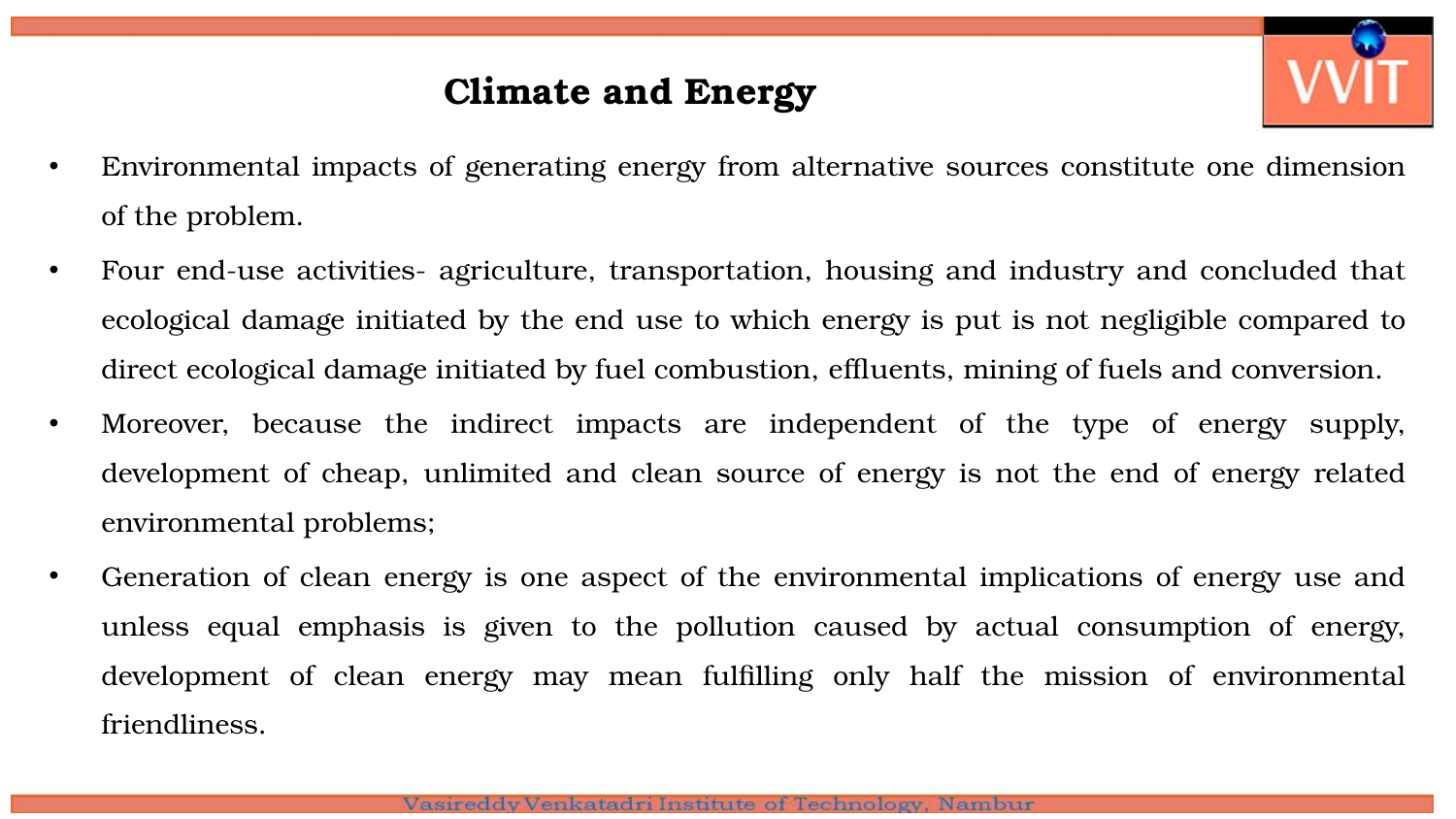

# Climate and Energy
Environmental impacts of generating energy from alternative sources constitute one dimension of the problem.
Four end-use activities- agriculture, transportation, housing and industry and concluded that ecological damage initiated by the end use to which energy is put is not negligible compared to direct ecological damage initiated by fuel combustion, effluents, mining of fuels and conversion.
Moreover, because the indirect impacts are independent of the type of energy supply, development of cheap, unlimited and clean source of energy is not the end of energy related environmental problems;
Generation of clean energy is one aspect of the environmental implications of energy use and unless equal emphasis is given to the pollution caused by actual consumption of energy, development of clean energy may mean fulfilling only half the mission of environmental friendliness.